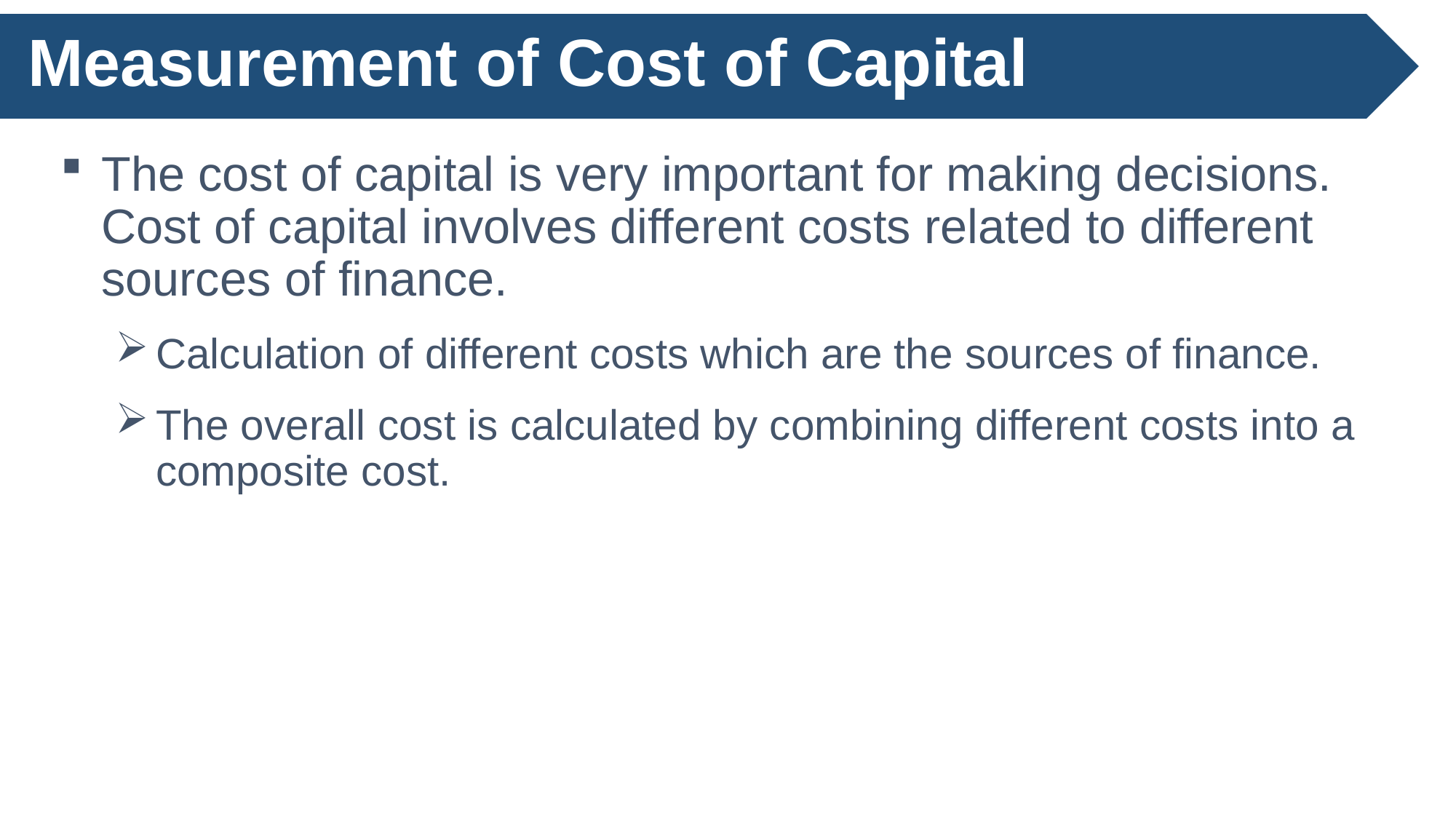

# Measurement of Cost of Capital
The cost of capital is very important for making decisions. Cost of capital involves different costs related to different sources of finance.
Calculation of different costs which are the sources of finance.
The overall cost is calculated by combining different costs into a composite cost.